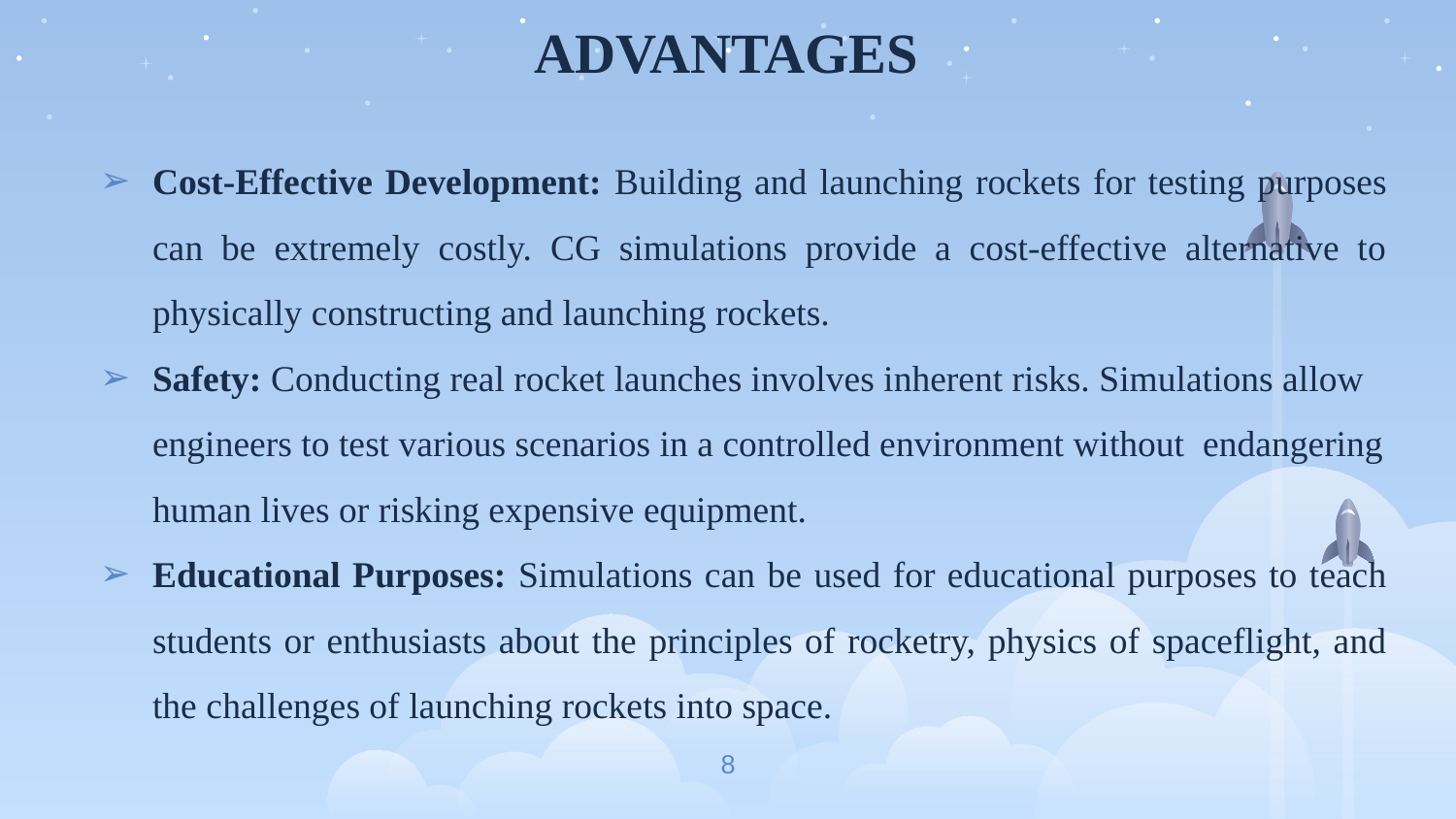

# ADVANTAGES
Cost-Effective Development: Building and launching rockets for testing purposes can be extremely costly. CG simulations provide a cost-effective alternative to physically constructing and launching rockets.
Safety: Conducting real rocket launches involves inherent risks. Simulations allow engineers to test various scenarios in a controlled environment without  endangering human lives or risking expensive equipment.
Educational Purposes: Simulations can be used for educational purposes to teach students or enthusiasts about the principles of rocketry, physics of spaceflight, and the challenges of launching rockets into space.
8